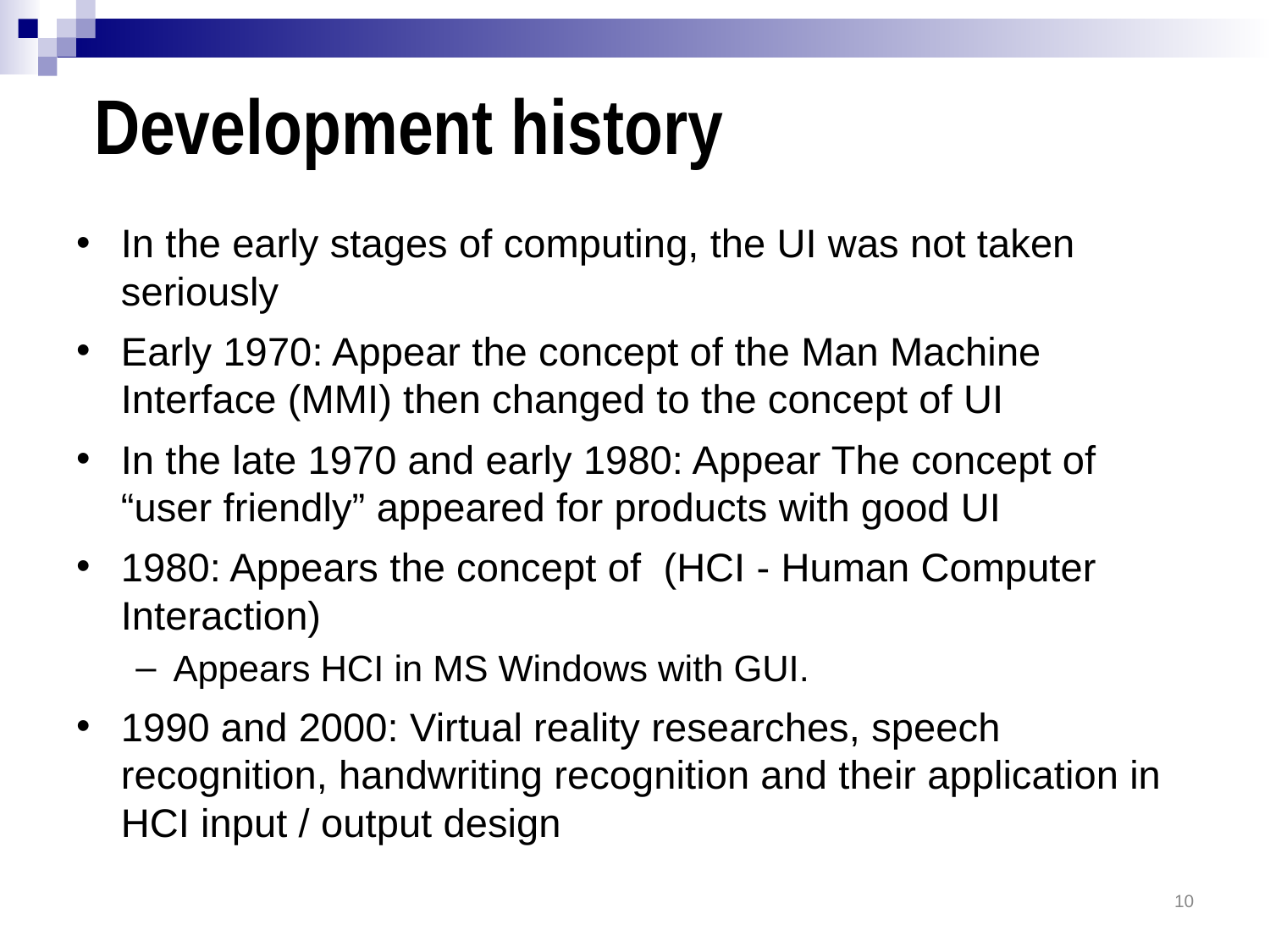

# Development history
In the early stages of computing, the UI was not taken seriously
Early 1970: Appear the concept of the Man Machine Interface (MMI) then changed to the concept of UI
In the late 1970 and early 1980: Appear The concept of  “user friendly” appeared for products with good UI
1980: Appears the concept of  (HCI - Human Computer Interaction)
Appears HCI in MS Windows with GUI.
1990 and 2000: Virtual reality researches, speech recognition, handwriting recognition and their application in HCI input / output design

10